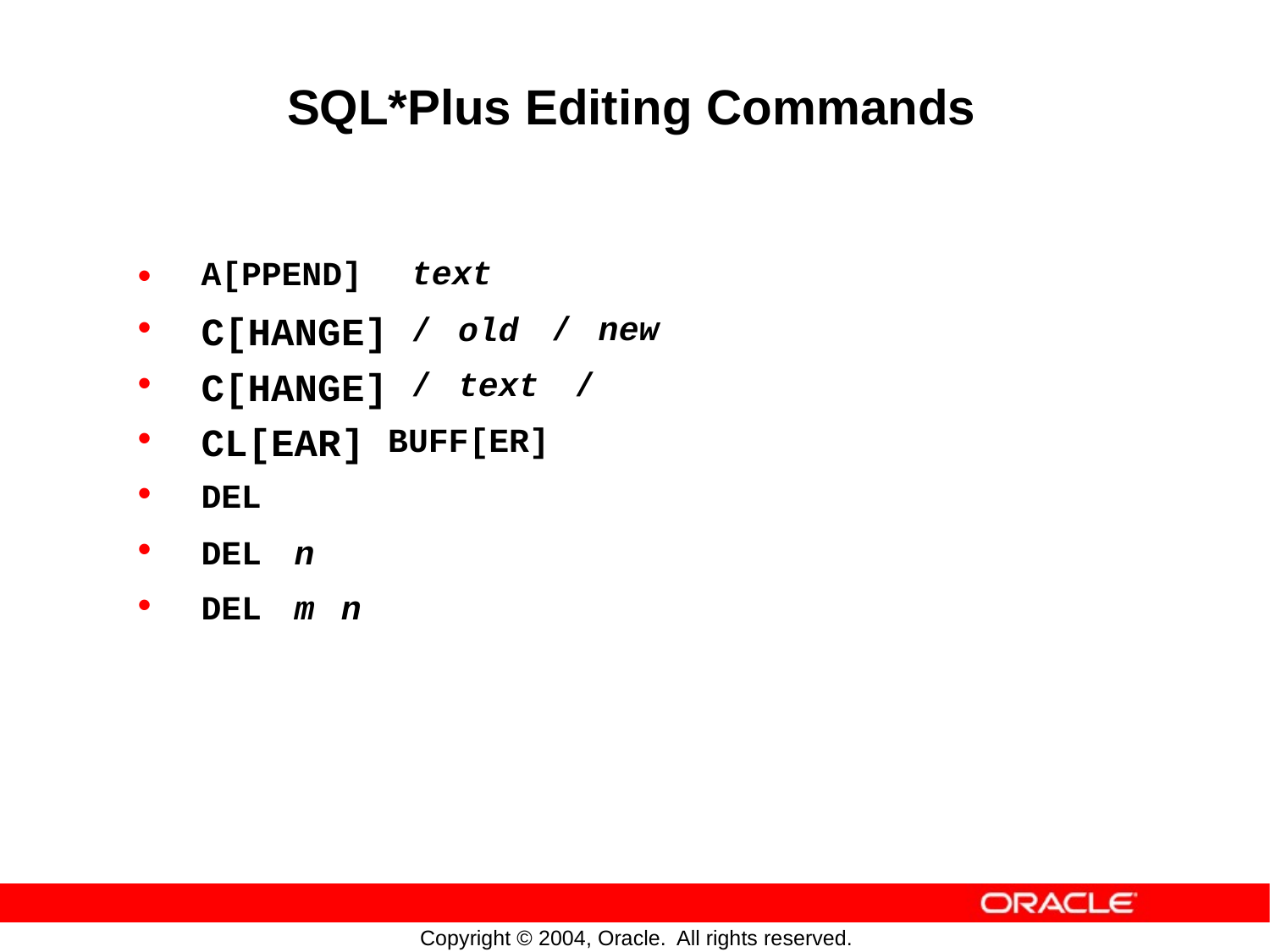

SQL*Plus Editing
Commands
•
•
•
•
•
•
•
A[PPEND]
C[HANGE]
C[HANGE]
CL[EAR]
DEL
text
/
/
old
text
/
new
/
BUFF[ER]
DEL
DEL
n
m
n

Copyright © 2004, Oracle.
All rights reserved.